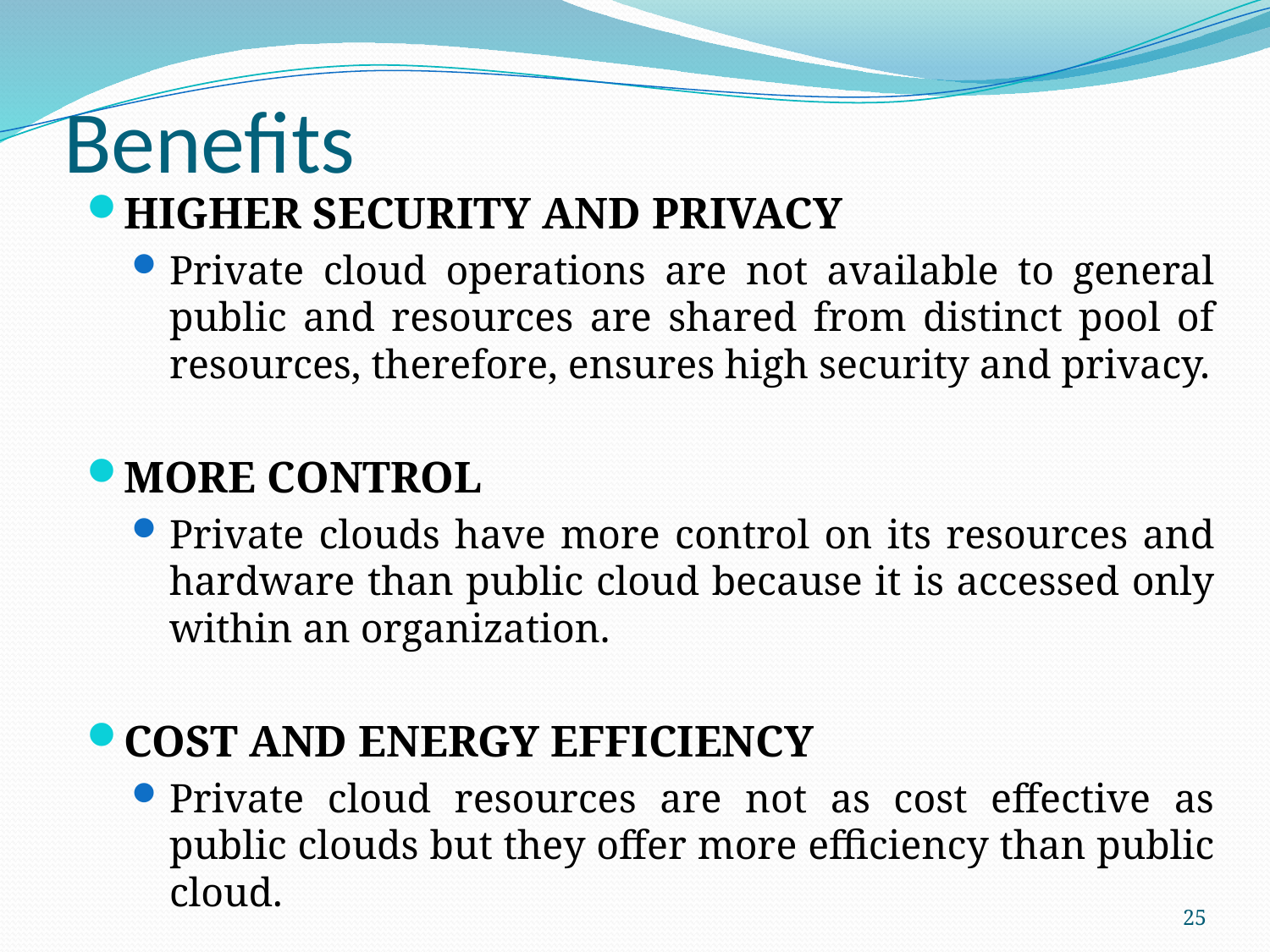

# Benefits
HIGHER SECURITY AND PRIVACY
Private cloud operations are not available to general public and resources are shared from distinct pool of resources, therefore, ensures high security and privacy.

MORE CONTROL
Private clouds have more control on its resources and hardware than public cloud because it is accessed only within an organization.

COST AND ENERGY EFFICIENCY
Private cloud resources are not as cost effective as public clouds but they offer more efficiency than public cloud.
25